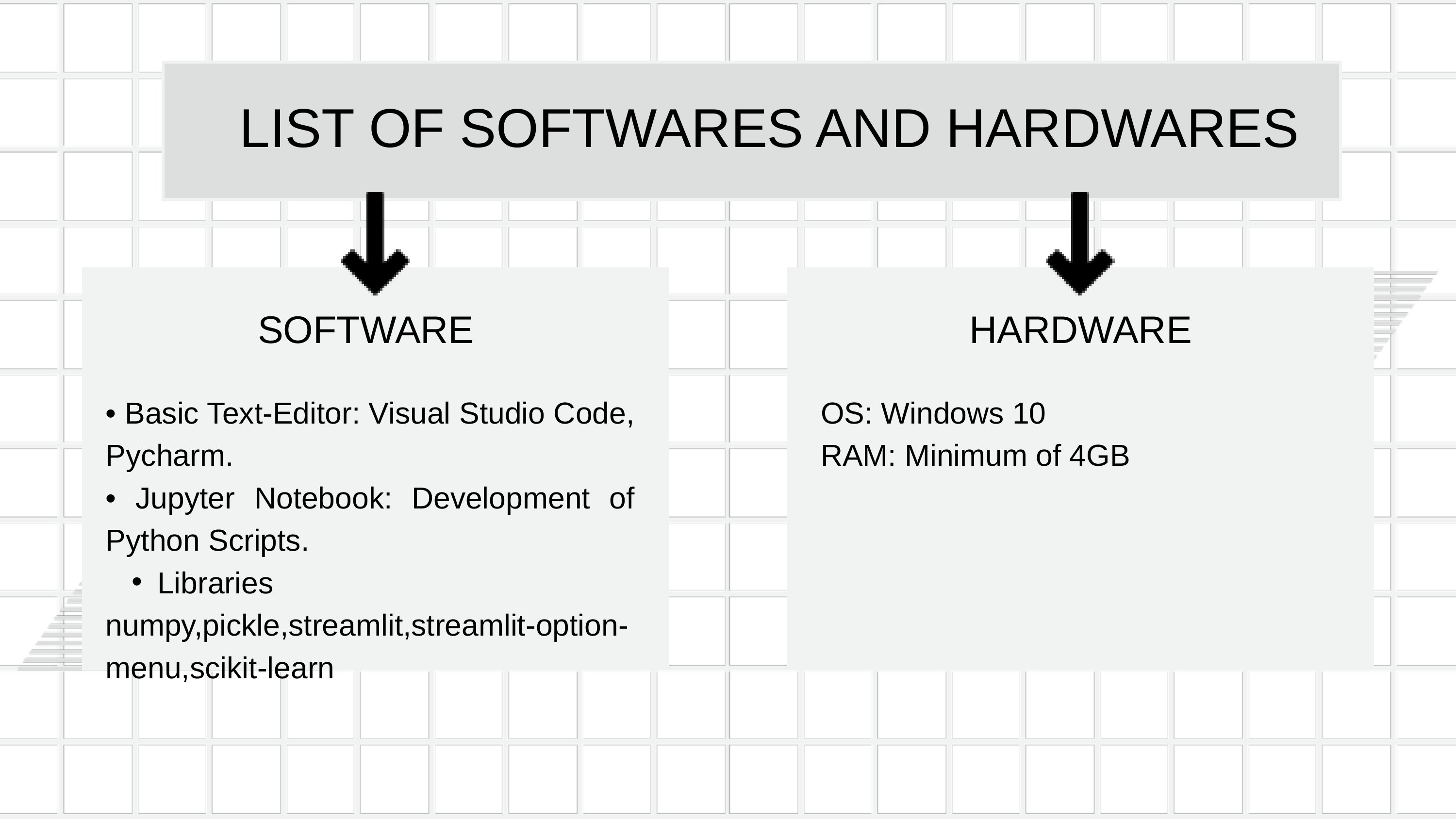

LIST OF SOFTWARES AND HARDWARES

SOFTWARE
HARDWARE
• Basic Text-Editor: Visual Studio Code, Pycharm.
• Jupyter Notebook: Development of Python Scripts.
Libraries
numpy,pickle,streamlit,streamlit-option-menu,scikit-learn
OS: Windows 10
RAM: Minimum of 4GB